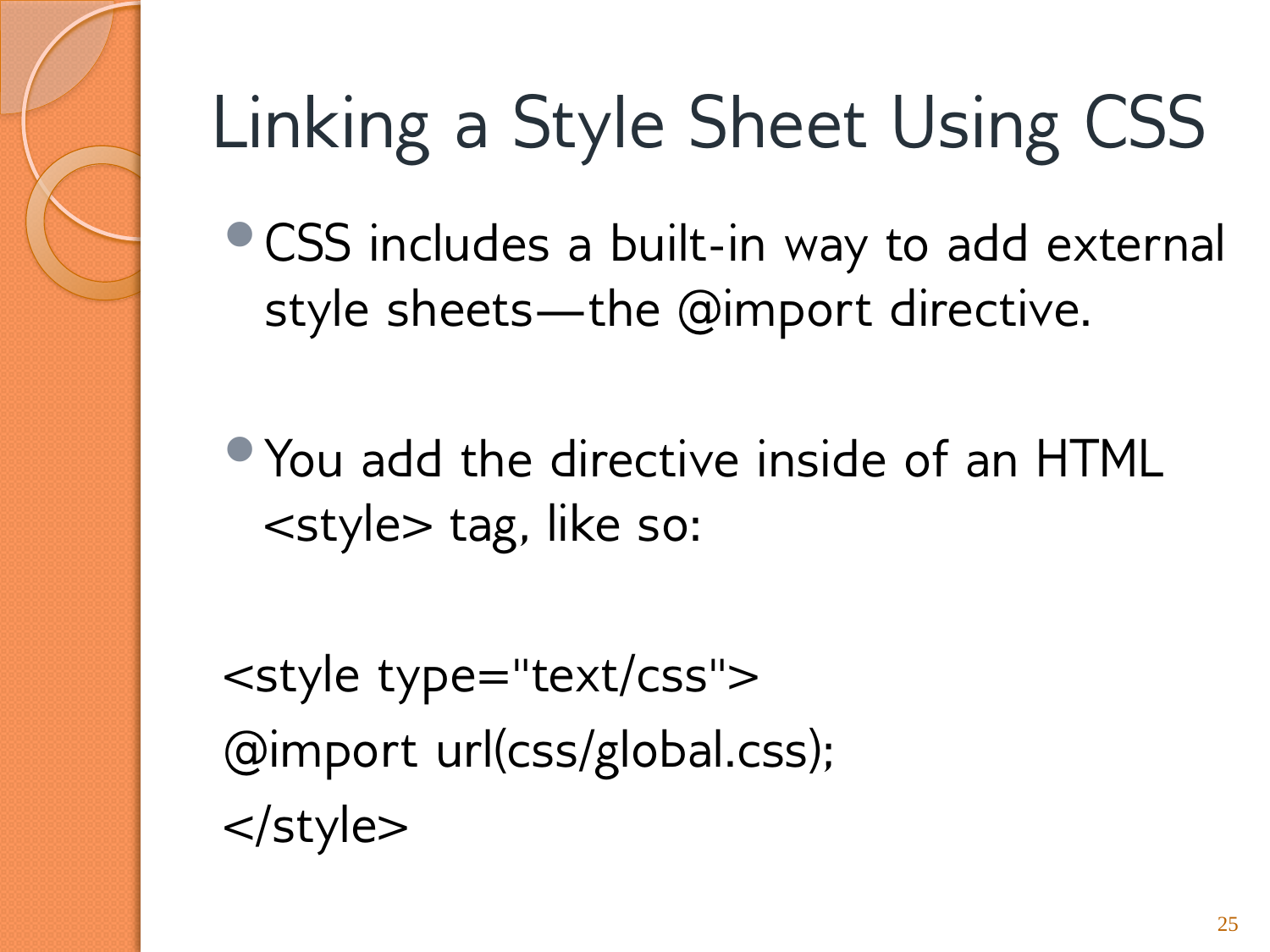

# Linking a Style Sheet Using CSS
CSS includes a built-in way to add external style sheets—the @import directive.

You add the directive inside of an HTML <style> tag, like so:

	<style type="text/css">
		@import url(css/global.css);
	</style>
25